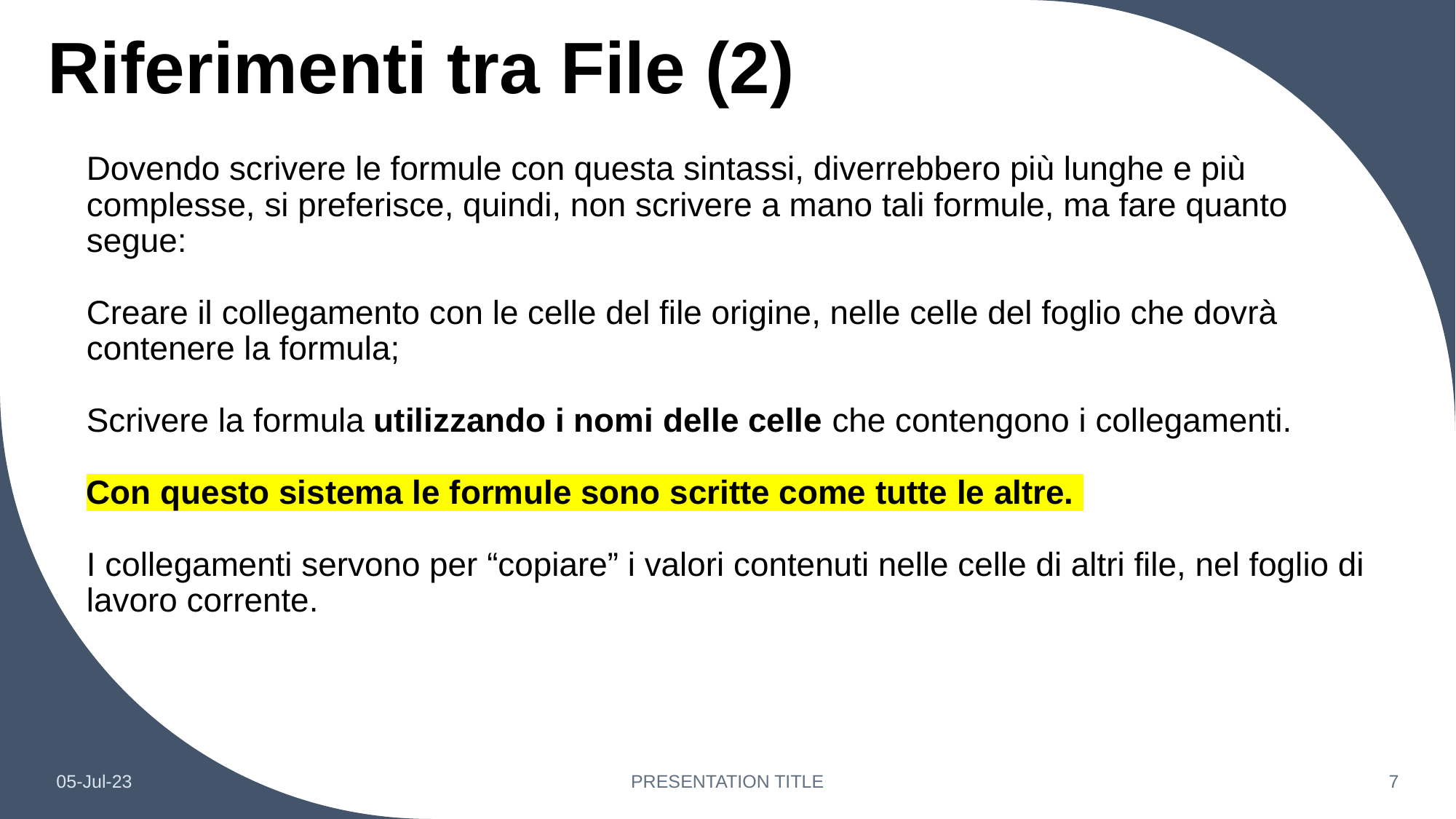

# Riferimenti tra File (2)
Dovendo scrivere le formule con questa sintassi, diverrebbero più lunghe e più complesse, si preferisce, quindi, non scrivere a mano tali formule, ma fare quanto segue:

Creare il collegamento con le celle del file origine, nelle celle del foglio che dovrà contenere la formula;

Scrivere la formula utilizzando i nomi delle celle che contengono i collegamenti.

Con questo sistema le formule sono scritte come tutte le altre.

I collegamenti servono per “copiare” i valori contenuti nelle celle di altri file, nel foglio di lavoro corrente.
05-Jul-23
PRESENTATION TITLE
7